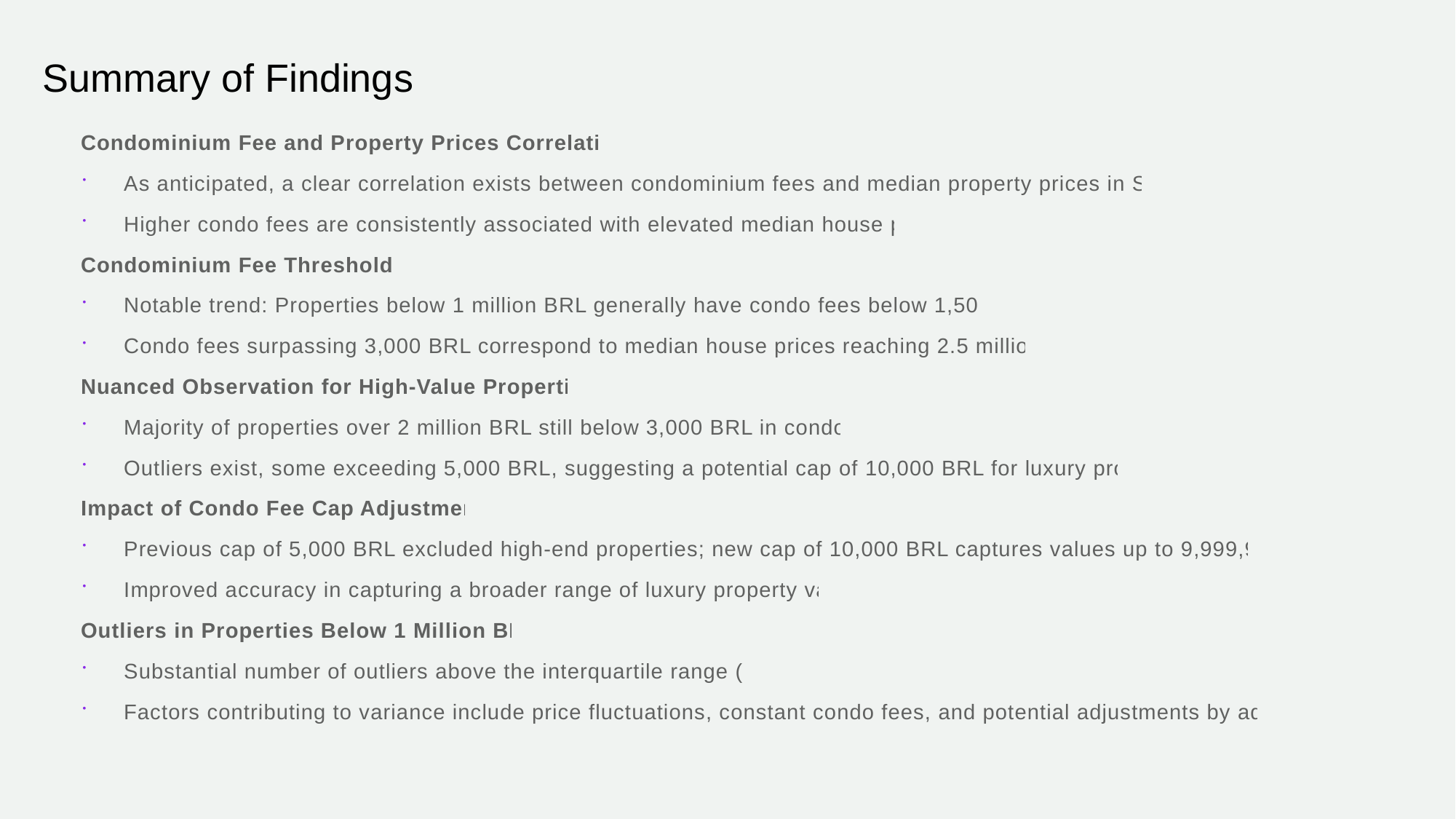

# Summary of Findings
Condominium Fee and Property Prices Correlation:
As anticipated, a clear correlation exists between condominium fees and median property prices in Salvador.
Higher condo fees are consistently associated with elevated median house prices.
Condominium Fee Thresholds:
Notable trend: Properties below 1 million BRL generally have condo fees below 1,500 BRL.
Condo fees surpassing 3,000 BRL correspond to median house prices reaching 2.5 million BRL.
Nuanced Observation for High-Value Properties:
Majority of properties over 2 million BRL still below 3,000 BRL in condo fees.
Outliers exist, some exceeding 5,000 BRL, suggesting a potential cap of 10,000 BRL for luxury properties.
Impact of Condo Fee Cap Adjustment:
Previous cap of 5,000 BRL excluded high-end properties; new cap of 10,000 BRL captures values up to 9,999,999 BRL.
Improved accuracy in capturing a broader range of luxury property values.
Outliers in Properties Below 1 Million BRL:
Substantial number of outliers above the interquartile range (IQR).
Factors contributing to variance include price fluctuations, constant condo fees, and potential adjustments by advertisers.